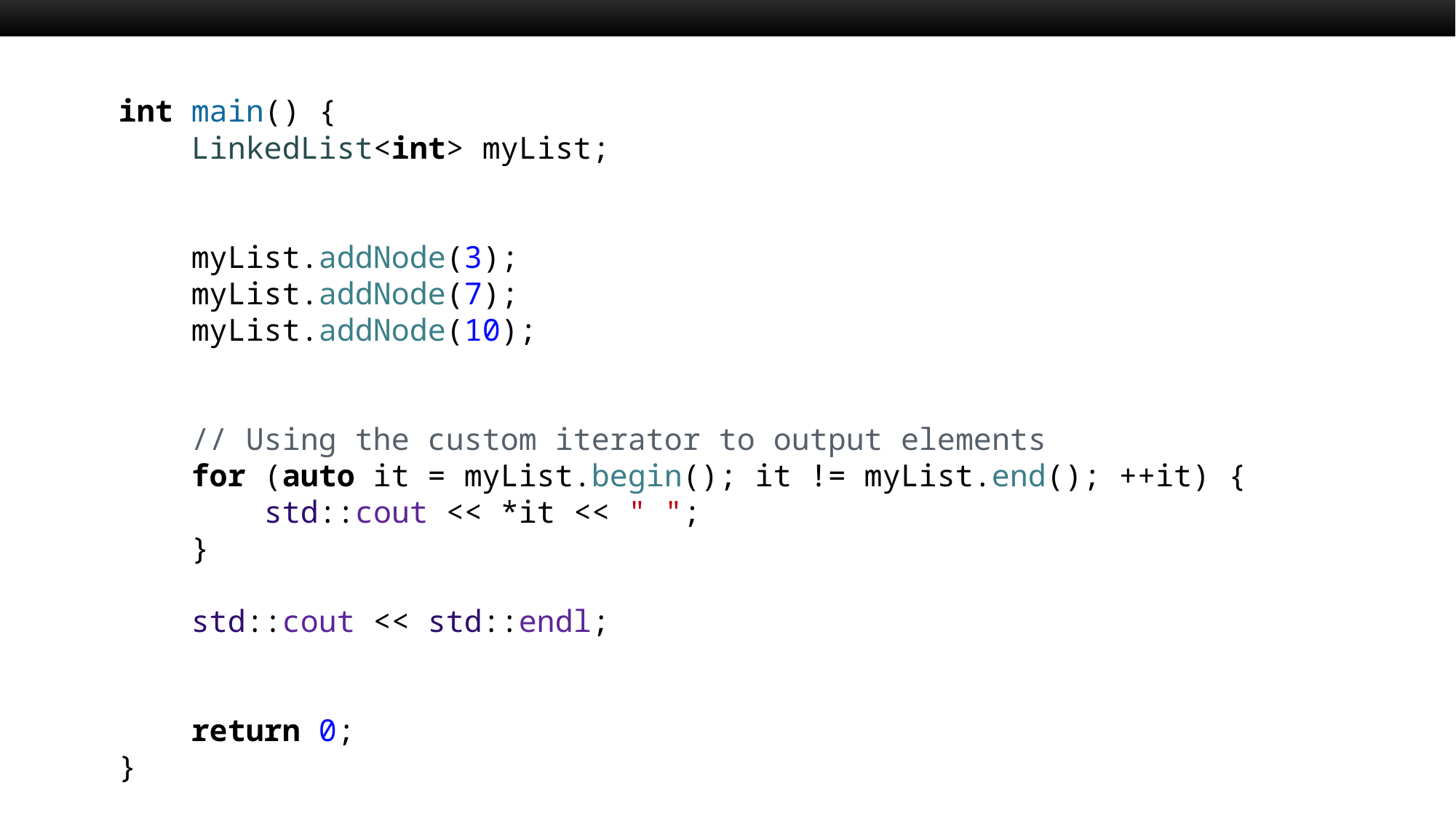

int main() {
    LinkedList<int> myList;

    myList.addNode(3);
    myList.addNode(7);
    myList.addNode(10);

    // Using the custom iterator to output elements
    for (auto it = myList.begin(); it != myList.end(); ++it) {
        std::cout << *it << " ";
    }

    std::cout << std::endl;

    return 0;
}